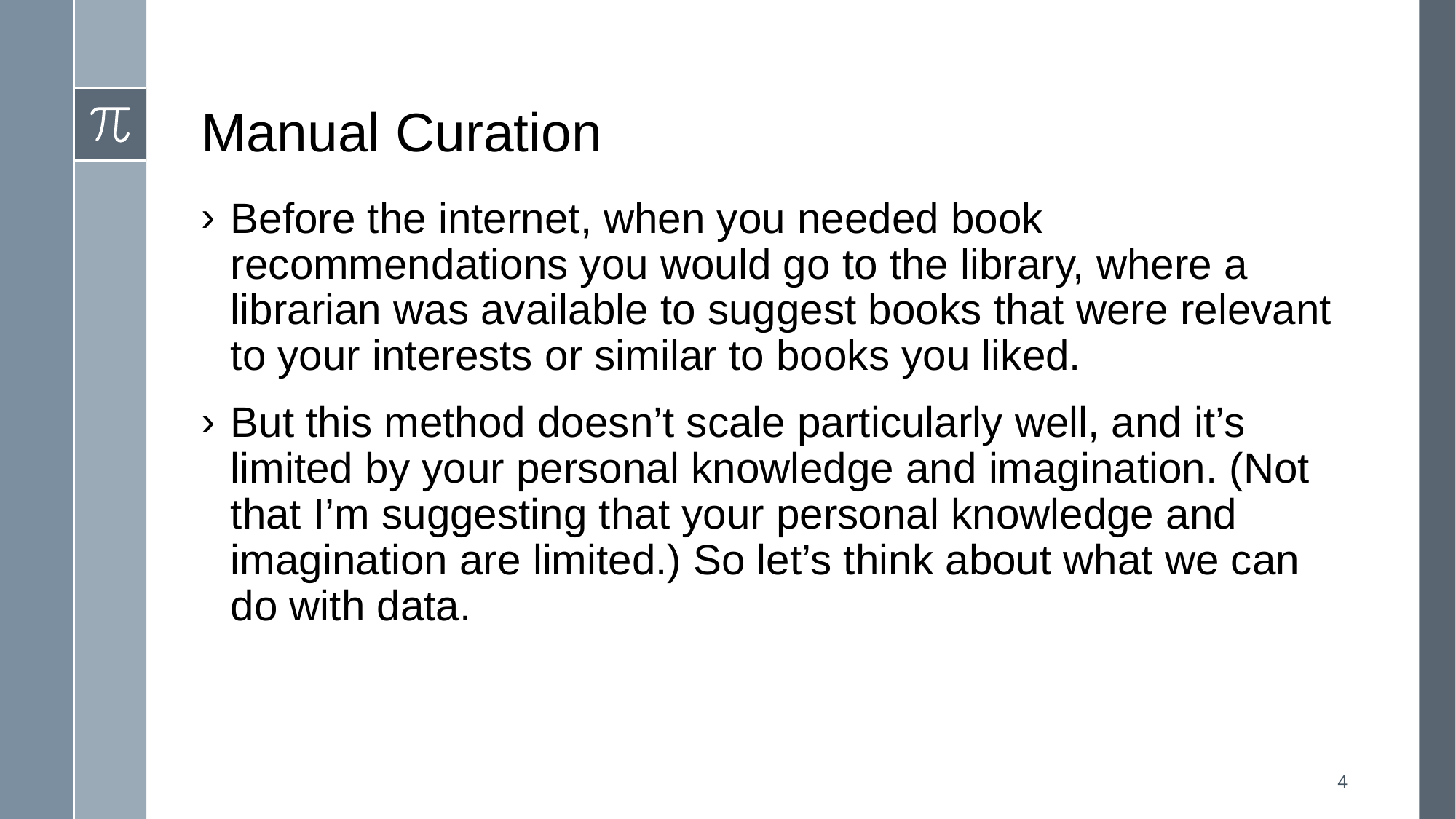

# Manual Curation
Before the internet, when you needed book recommendations you would go to the library, where a librarian was available to suggest books that were relevant to your interests or similar to books you liked.
But this method doesn’t scale particularly well, and it’s limited by your personal knowledge and imagination. (Not that I’m suggesting that your personal knowledge and imagination are limited.) So let’s think about what we can do with data.
4